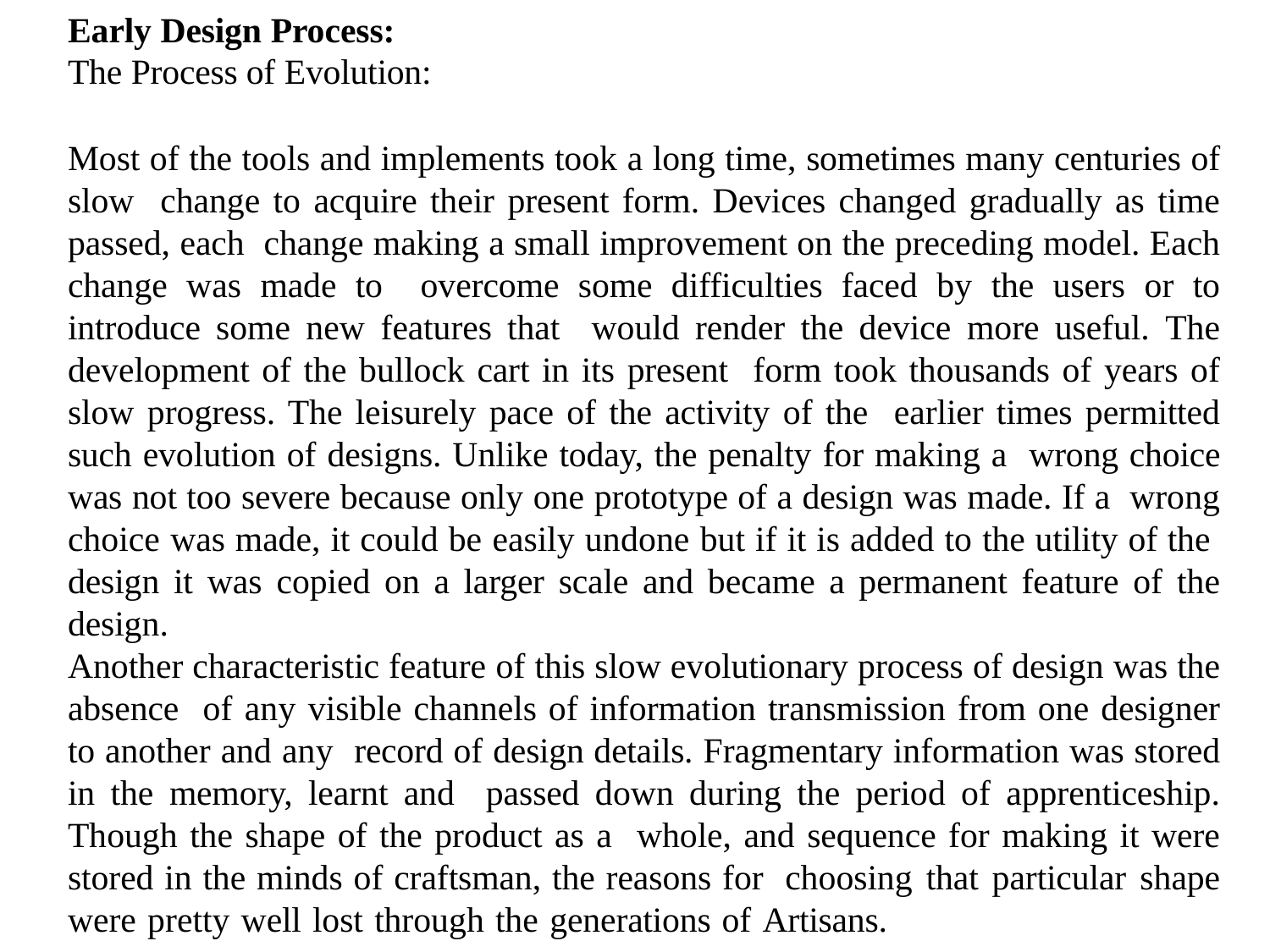

Early Design Process:
The Process of Evolution:

Most of the tools and implements took a long time, sometimes many centuries of slow  change to acquire their present form. Devices changed gradually as time passed, each  change making a small improvement on the preceding model. Each change was made to  overcome some difficulties faced by the users or to introduce some new features that  would render the device more useful. The development of the bullock cart in its present  form took thousands of years of slow progress. The leisurely pace of the activity of the  earlier times permitted such evolution of designs. Unlike today, the penalty for making a  wrong choice was not too severe because only one prototype of a design was made. If a  wrong choice was made, it could be easily undone but if it is added to the utility of the  design it was copied on a larger scale and became a permanent feature of the design.
Another characteristic feature of this slow evolutionary process of design was the absence  of any visible channels of information transmission from one designer to another and any  record of design details. Fragmentary information was stored in the memory, learnt and  passed down during the period of apprenticeship. Though the shape of the product as a  whole, and sequence for making it were stored in the minds of craftsman, the reasons for  choosing that particular shape were pretty well lost through the generations of Artisans.